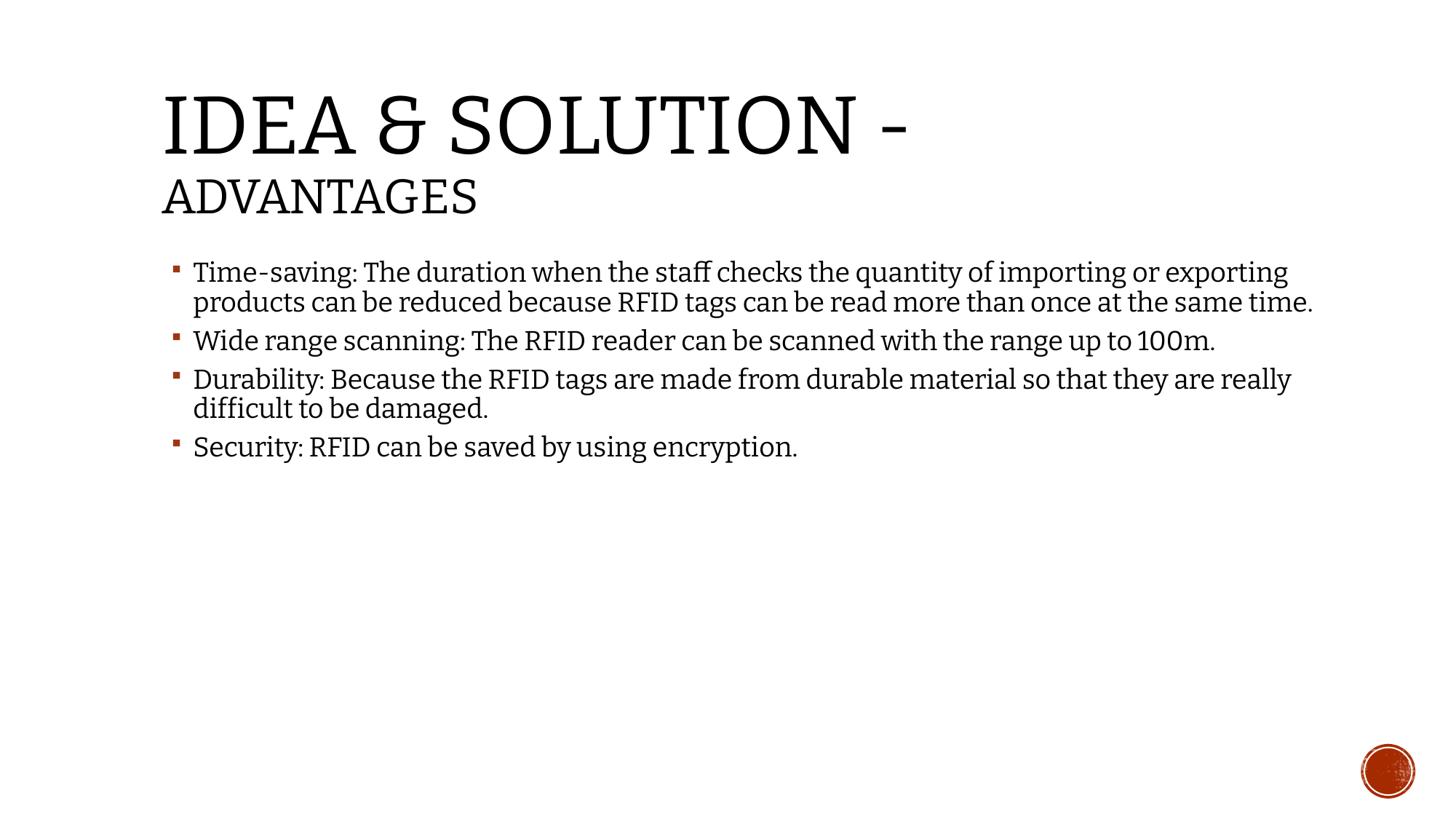

# Idea & solution - advantages
Time-saving: The duration when the staff checks the quantity of importing or exporting products can be reduced because RFID tags can be read more than once at the same time.
Wide range scanning: The RFID reader can be scanned with the range up to 100m.
Durability: Because the RFID tags are made from durable material so that they are really difficult to be damaged.
Security: RFID can be saved by using encryption.